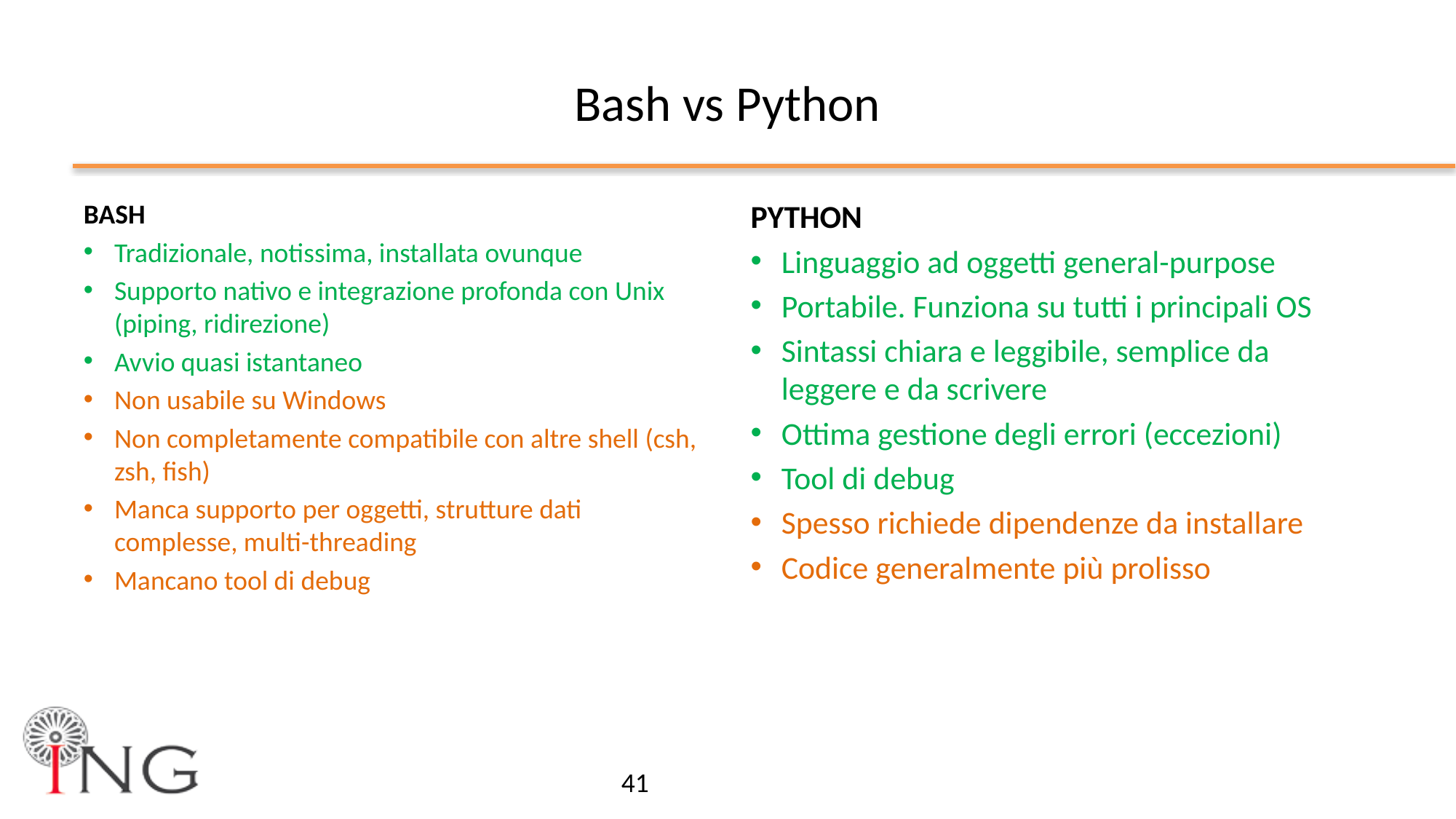

# Bash vs Python
BASH
Tradizionale, notissima, installata ovunque
Supporto nativo e integrazione profonda con Unix (piping, ridirezione)
Avvio quasi istantaneo
Non usabile su Windows
Non completamente compatibile con altre shell (csh, zsh, fish)
Manca supporto per oggetti, strutture dati complesse, multi-threading
Mancano tool di debug

PYTHON
Linguaggio ad oggetti general-purpose
Portabile. Funziona su tutti i principali OS
Sintassi chiara e leggibile, semplice da leggere e da scrivere
Ottima gestione degli errori (eccezioni)
Tool di debug
Spesso richiede dipendenze da installare
Codice generalmente più prolisso
41